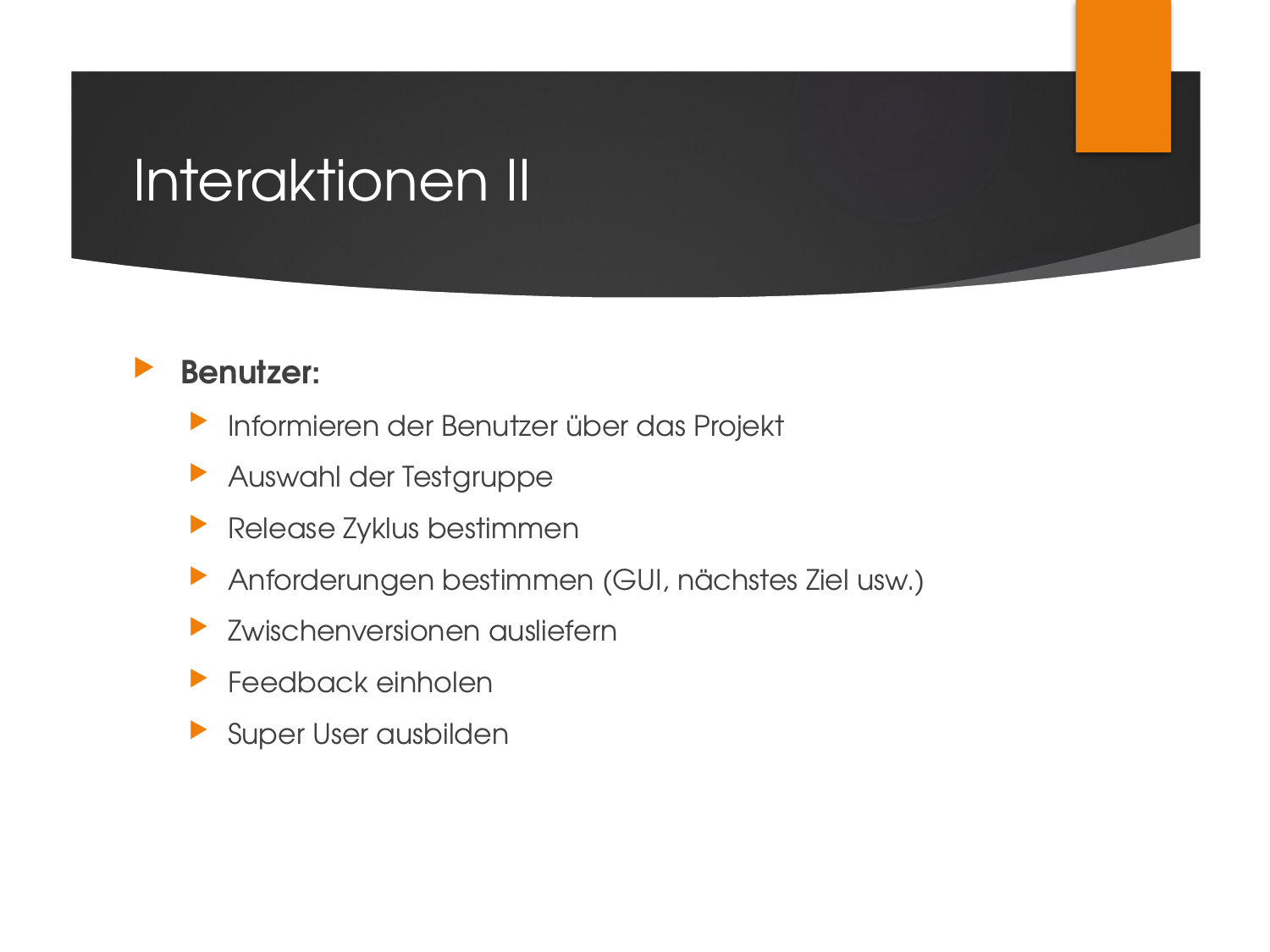

# Interaktionen II
Benutzer:
Informieren der Benutzer über das Projekt
Auswahl der Testgruppe
Release Zyklus bestimmen
Anforderungen bestimmen (GUI, nächstes Ziel usw.)
Zwischenversionen ausliefern
Feedback einholen
Super User ausbilden